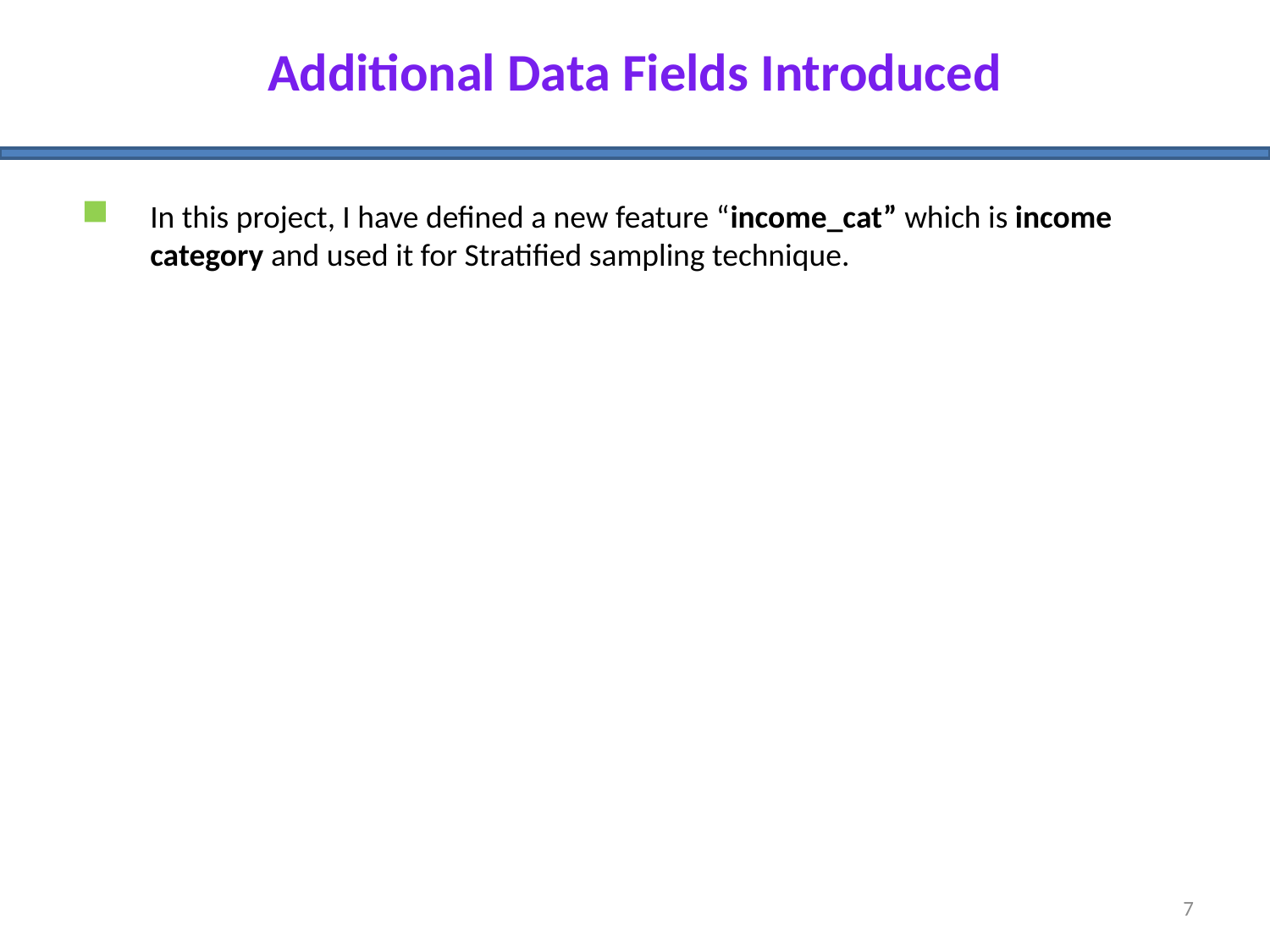

Additional Data Fields Introduced

In this project, I have defined a new feature “income_cat” which is income category and used it for Stratified sampling technique.

7